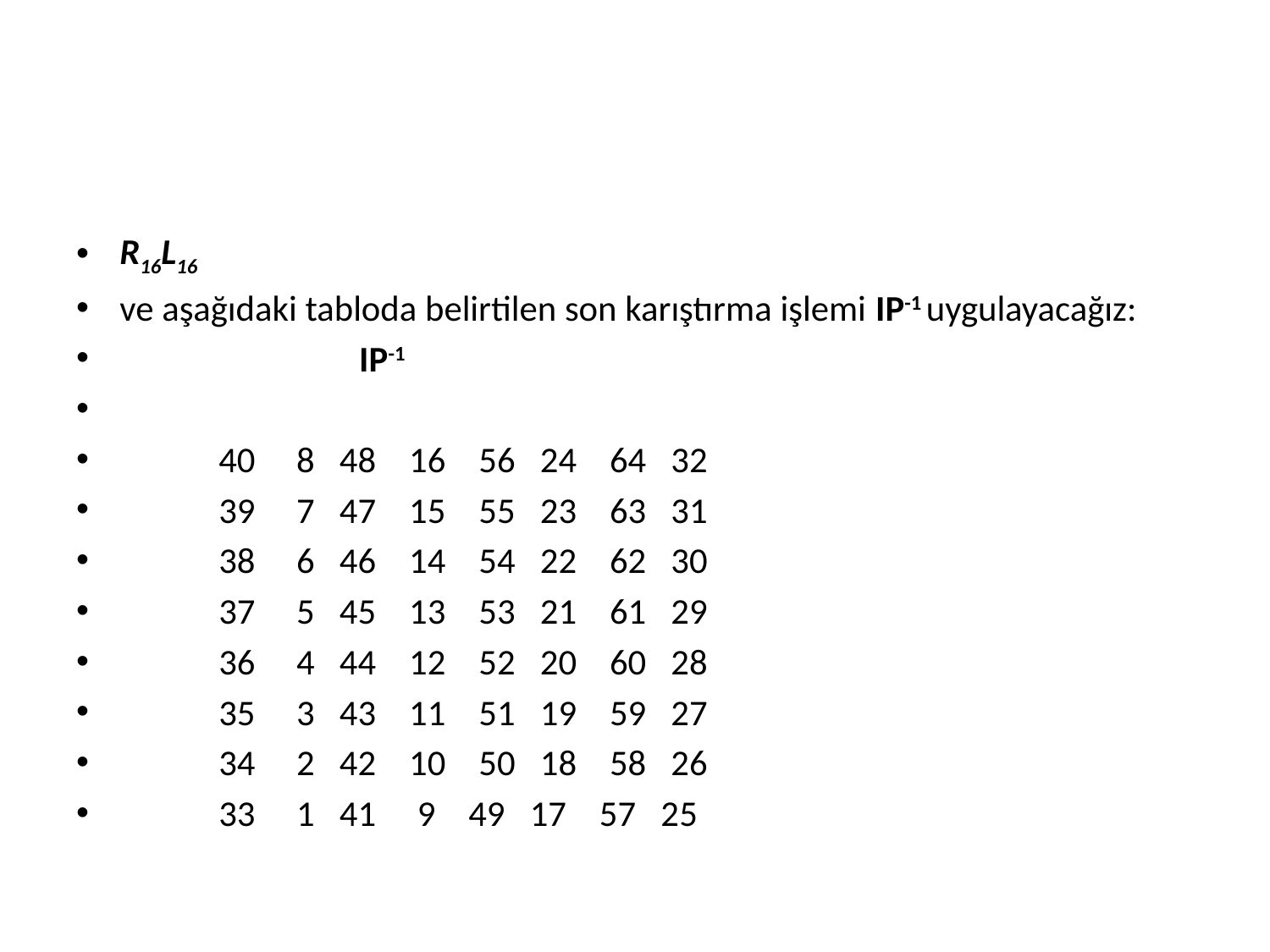

#
R16L16
ve aşağıdaki tabloda belirtilen son karıştırma işlemi IP-1 uygulayacağız:
                             IP-1

            40     8   48    16    56   24    64   32
            39     7   47    15    55   23    63   31
            38     6   46    14    54   22    62   30
            37     5   45    13    53   21    61   29
            36     4   44    12    52   20    60   28
            35     3   43    11    51   19    59   27
            34     2   42    10    50   18    58   26
            33     1   41     9    49   17    57   25